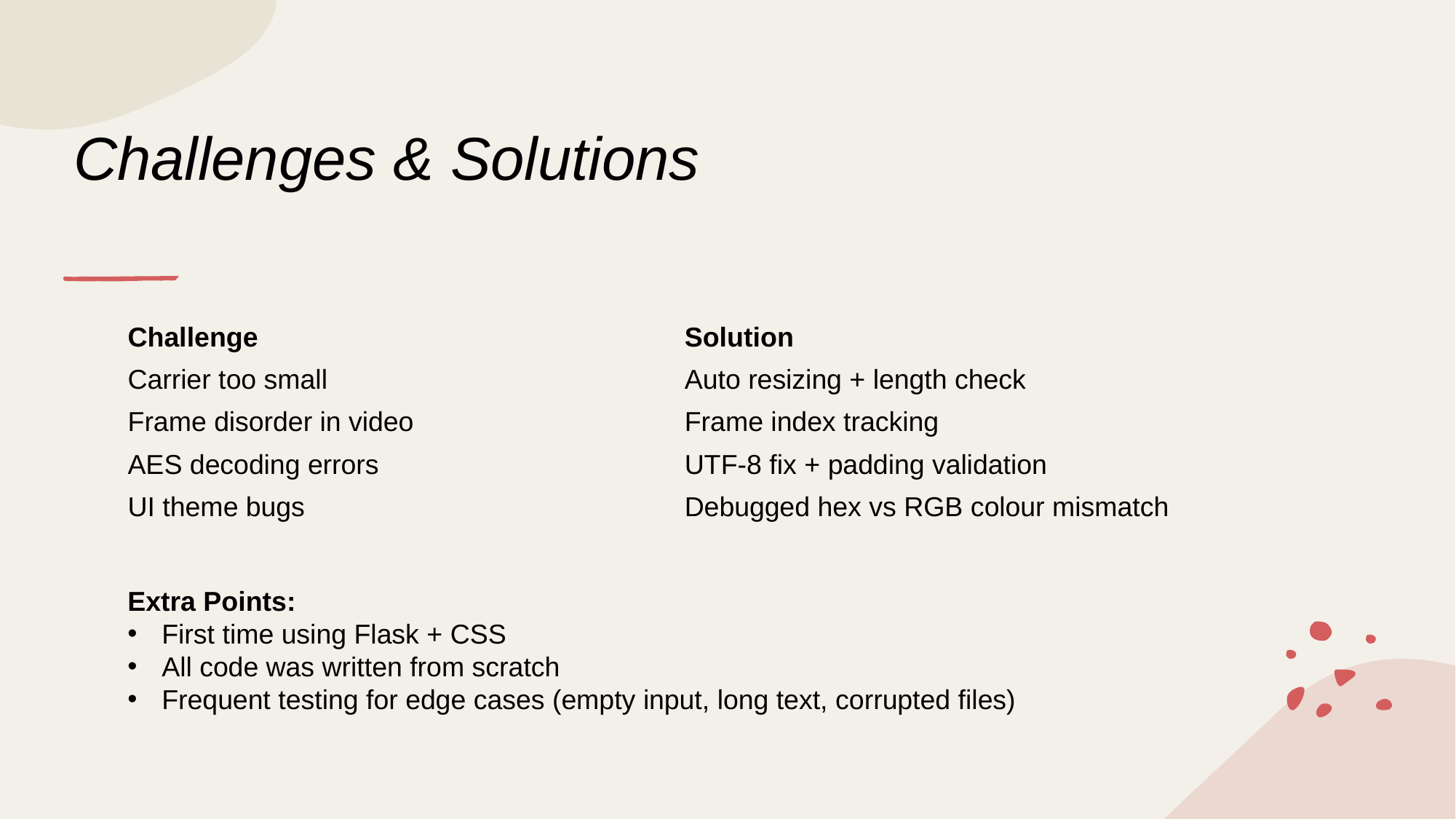

# Challenges & Solutions
| Challenge | Solution |
| --- | --- |
| Carrier too small | Auto resizing + length check |
| Frame disorder in video | Frame index tracking |
| AES decoding errors | UTF-8 fix + padding validation |
| UI theme bugs | Debugged hex vs RGB colour mismatch |
Extra Points:
First time using Flask + CSS
All code was written from scratch
Frequent testing for edge cases (empty input, long text, corrupted files)